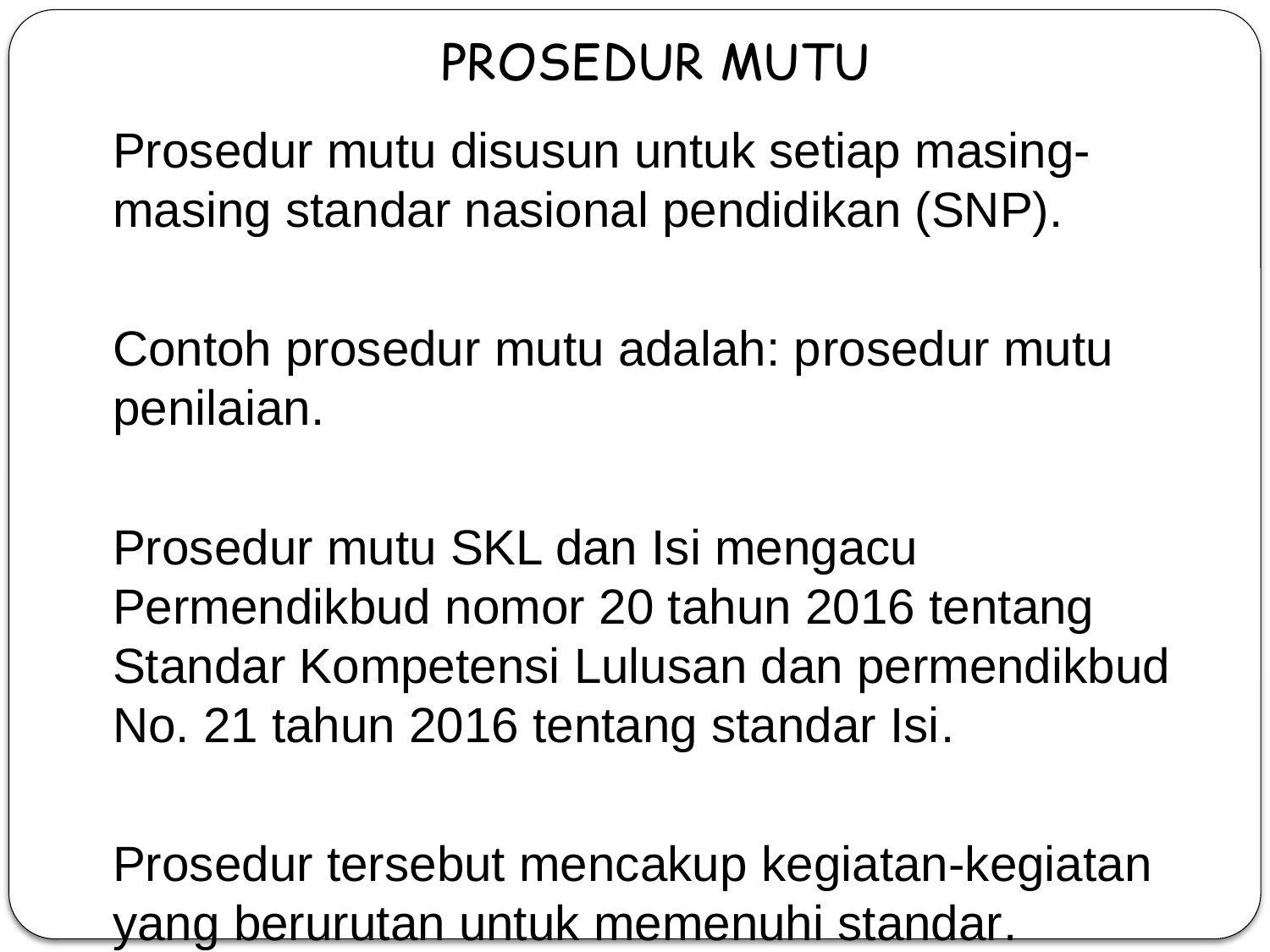

PROSEDUR MUTU
Prosedur mutu disusun untuk setiap masing-masing standar nasional pendidikan (SNP).

Contoh prosedur mutu adalah: prosedur mutu penilaian.

Prosedur mutu SKL dan Isi mengacu Permendikbud nomor 20 tahun 2016 tentang Standar Kompetensi Lulusan dan permendikbud No. 21 tahun 2016 tentang standar Isi.

Prosedur tersebut mencakup kegiatan-kegiatan yang berurutan untuk memenuhi standar.